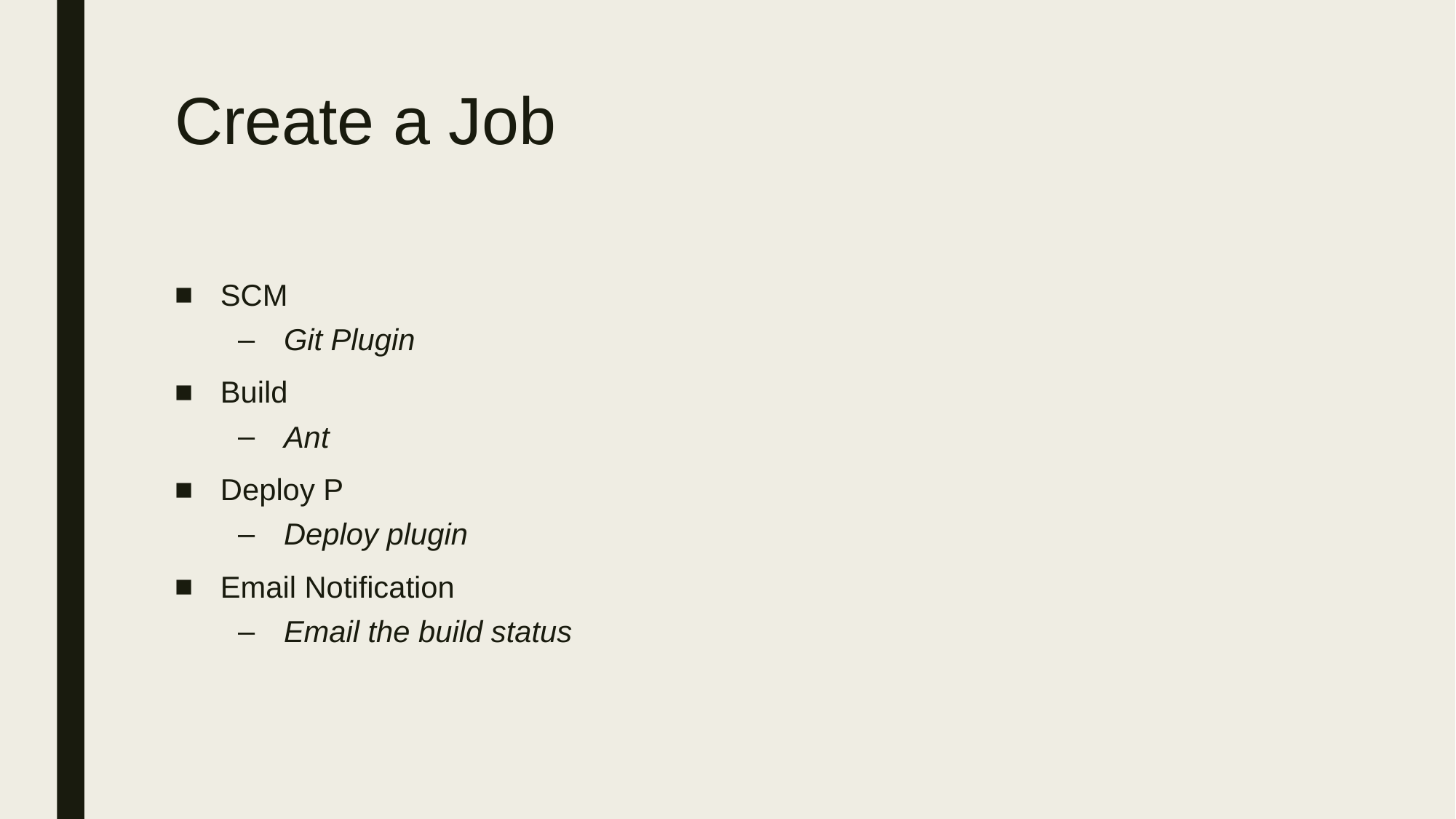

# Create a Job
SCM
Git Plugin
Build
Ant
Deploy P
Deploy plugin
Email Notification
Email the build status